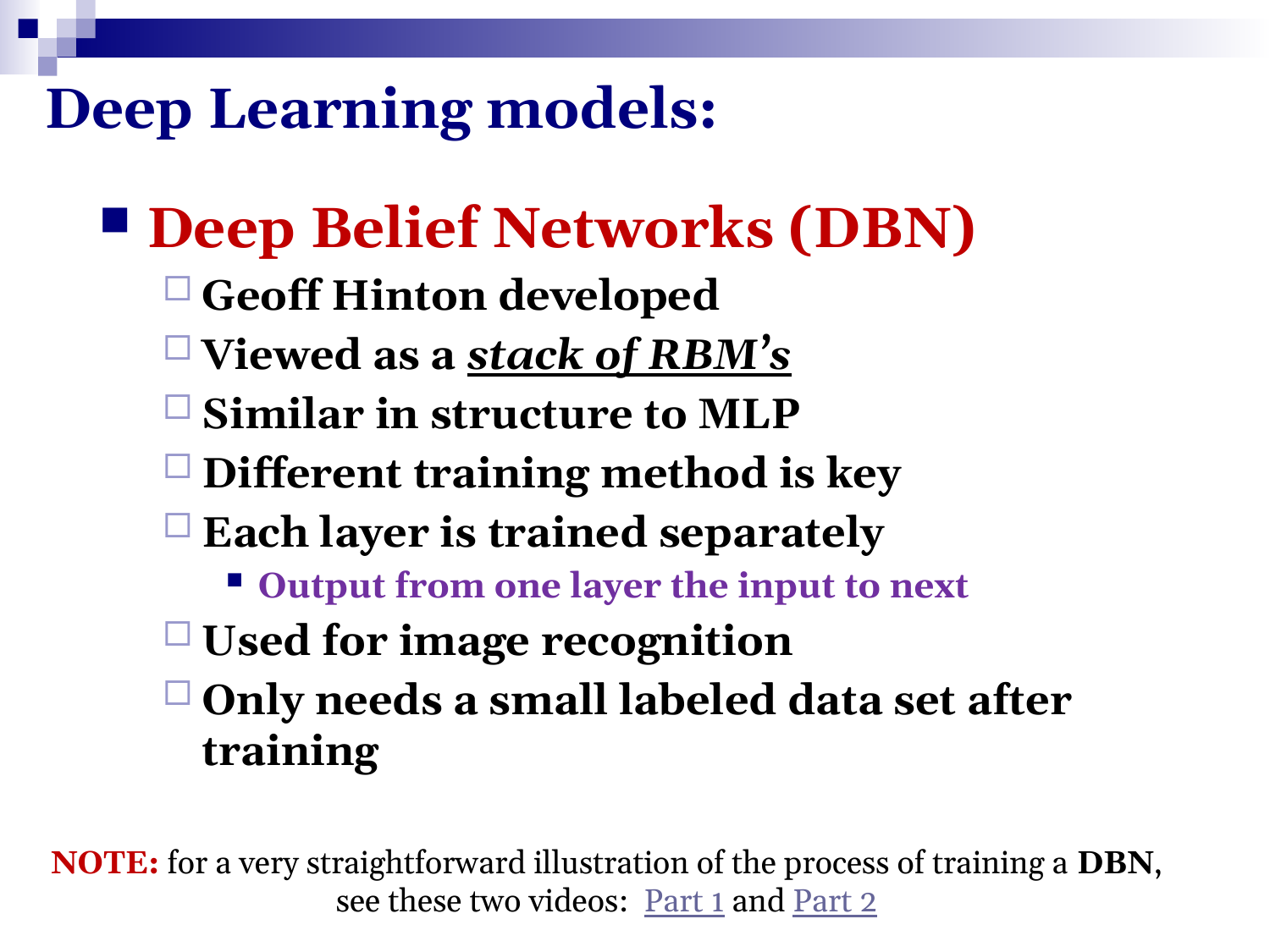

# Deep Learning models:
Deep Belief Networks (DBN)
Geoff Hinton developed
Viewed as a stack of RBM’s
Similar in structure to MLP
Different training method is key
Each layer is trained separately
Output from one layer the input to next
Used for image recognition
Only needs a small labeled data set after training

NOTE: for a very straightforward illustration of the process of training a DBN,
see these two videos:  Part 1 and Part 2